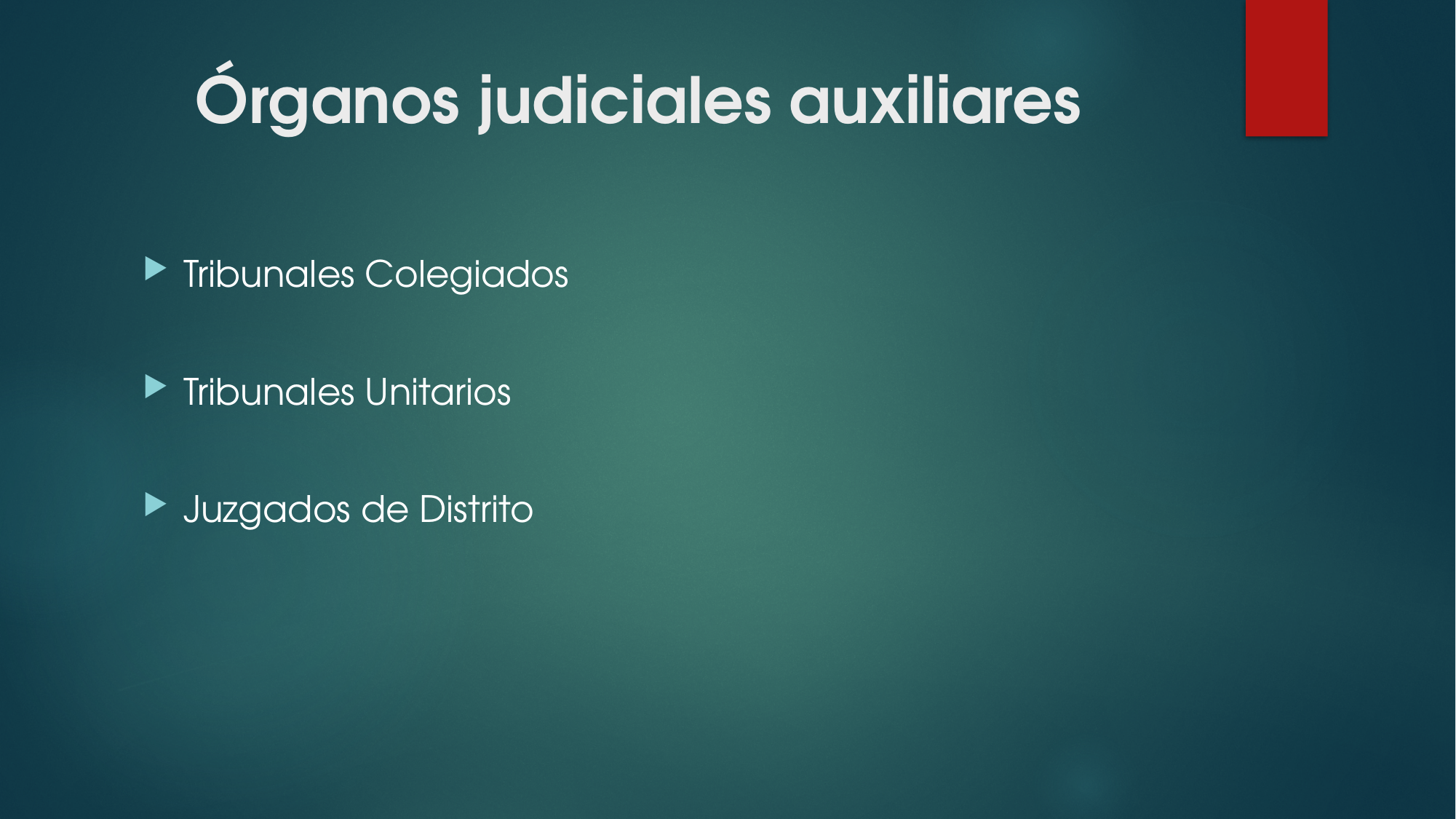

# Órganos judiciales auxiliares
Tribunales Colegiados

Tribunales Unitarios

Juzgados de Distrito